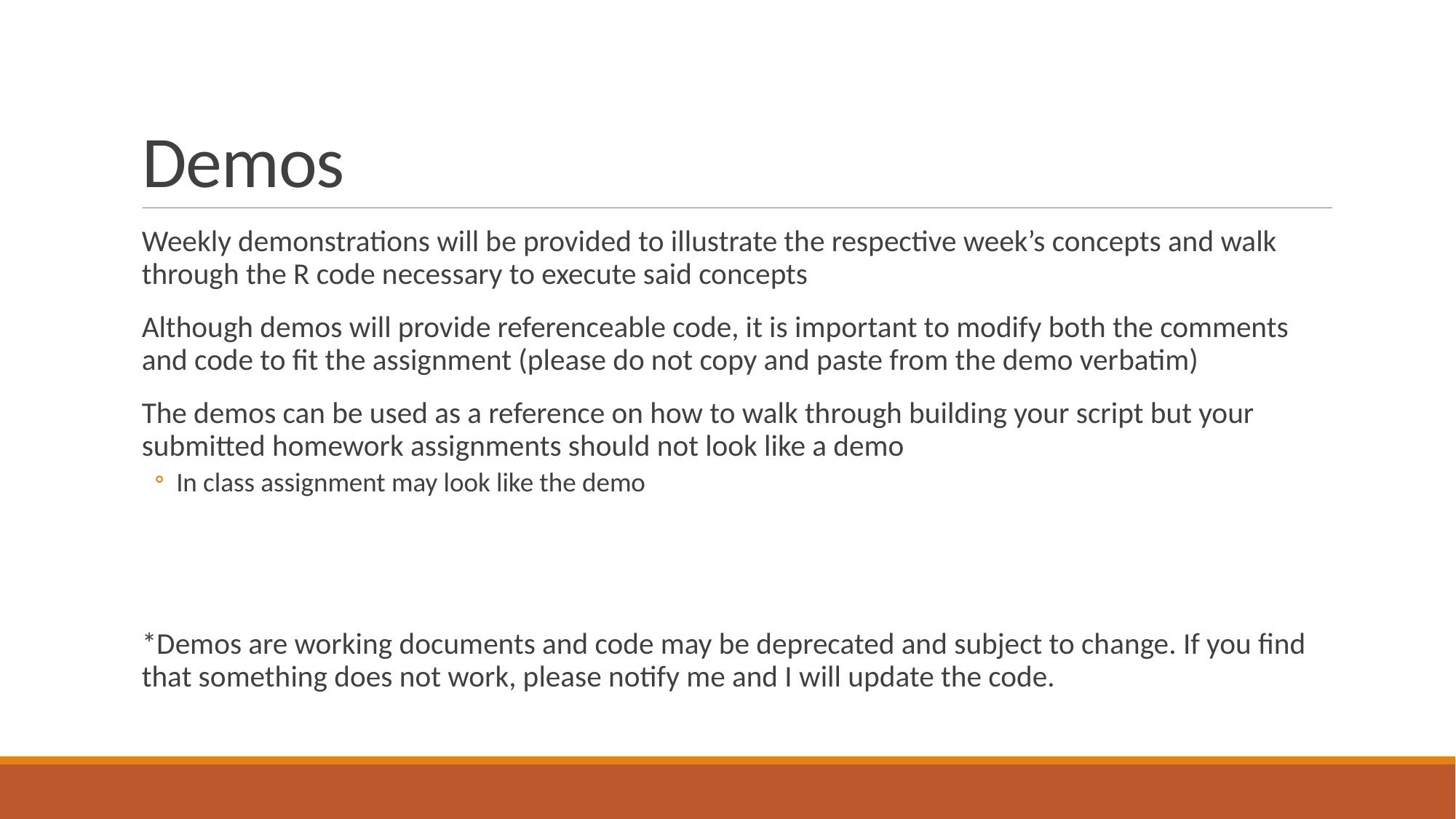

# Demos
Weekly demonstrations will be provided to illustrate the respective week’s concepts and walk through the R code necessary to execute said concepts
Although demos will provide referenceable code, it is important to modify both the comments and code to fit the assignment (please do not copy and paste from the demo verbatim)
The demos can be used as a reference on how to walk through building your script but your submitted homework assignments should not look like a demo
In class assignment may look like the demo

*Demos are working documents and code may be deprecated and subject to change. If you find that something does not work, please notify me and I will update the code.